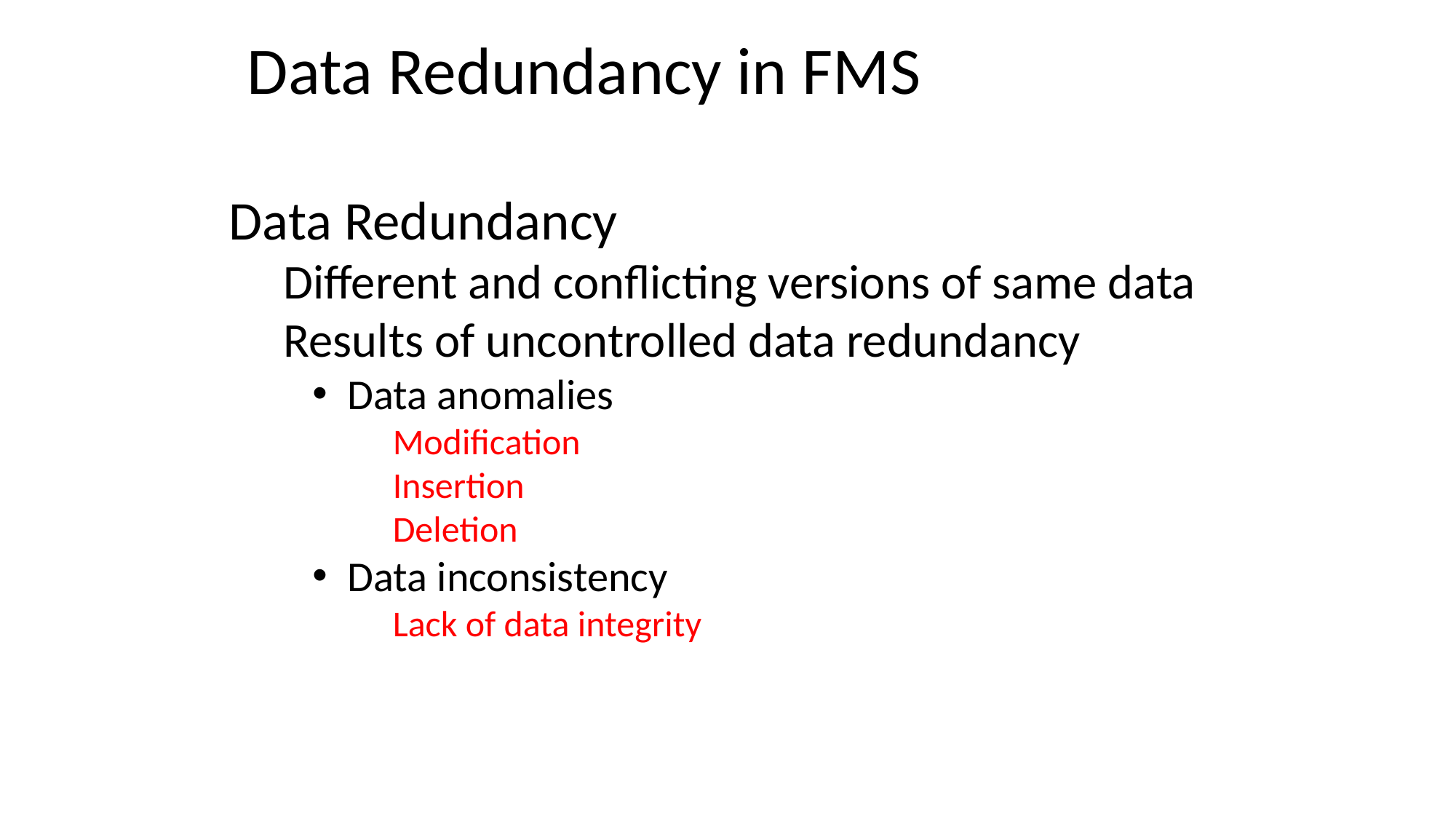

# Data Redundancy in FMS
Data Redundancy
Different and conflicting versions of same data
Results of uncontrolled data redundancy
 Data anomalies
Modification
Insertion
Deletion
 Data inconsistency
Lack of data integrity